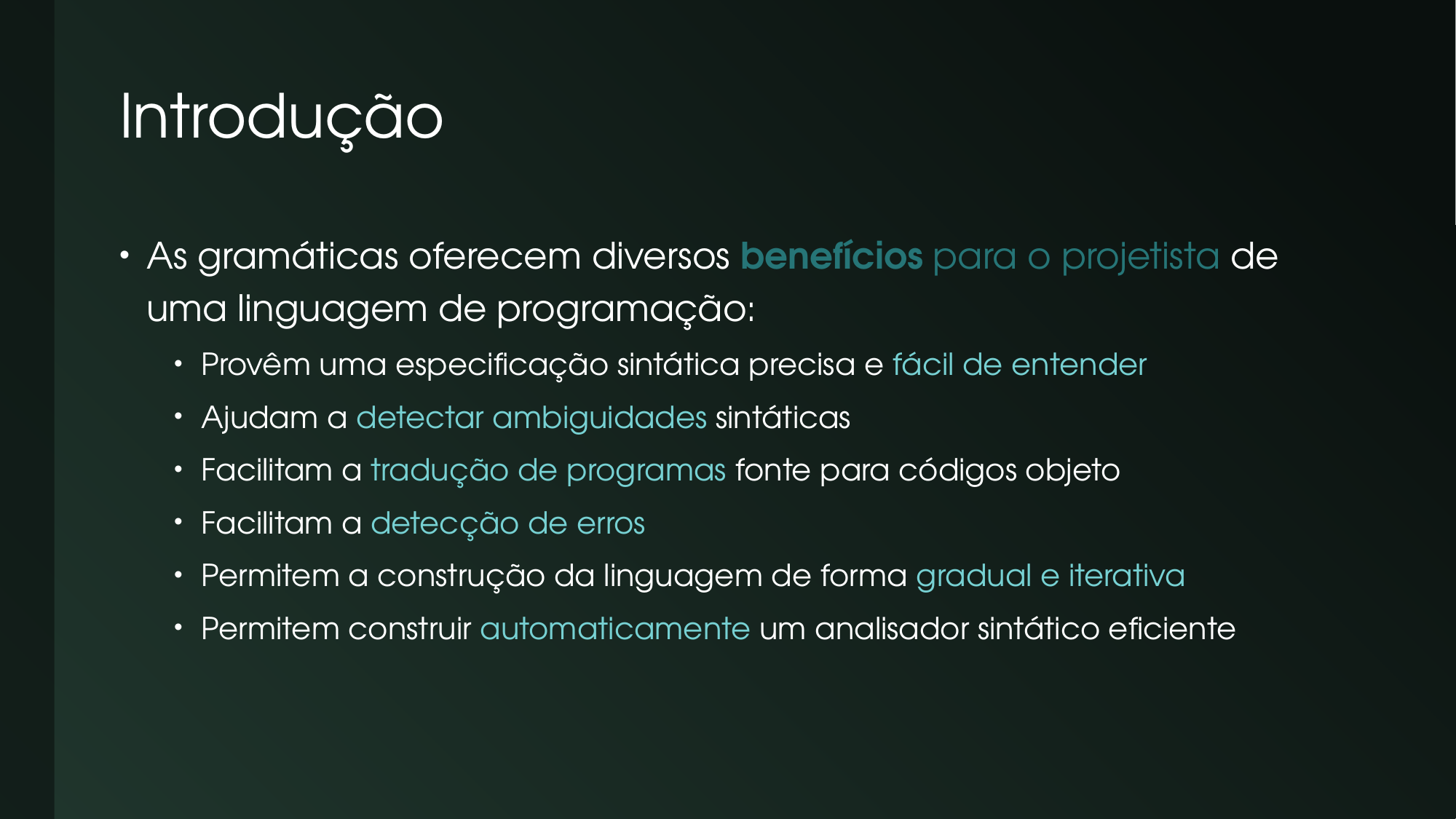

# Introdução
As gramáticas oferecem diversos benefícios para o projetista de uma linguagem de programação:
Provêm uma especificação sintática precisa e fácil de entender
Ajudam a detectar ambiguidades sintáticas
Facilitam a tradução de programas fonte para códigos objeto
Facilitam a detecção de erros
Permitem a construção da linguagem de forma gradual e iterativa
Permitem construir automaticamente um analisador sintático eficiente